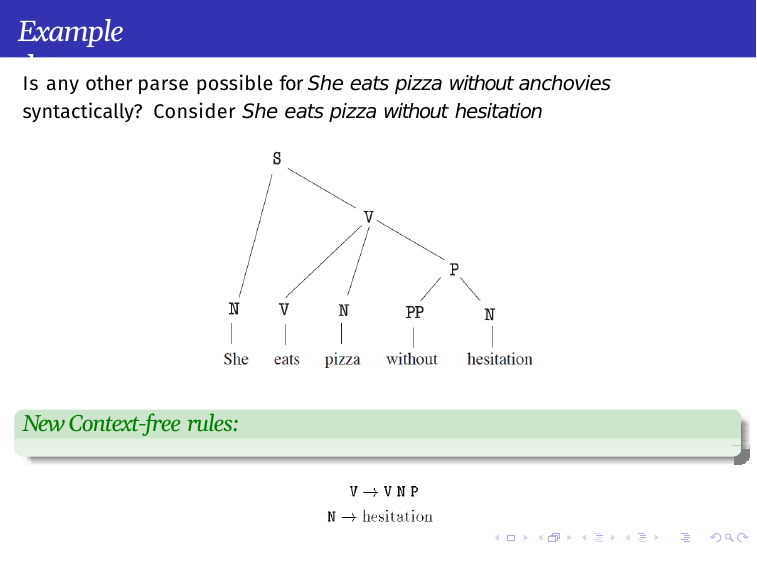

Example data
Is any other parse possible for She eats pizza without anchovies syntactically?  Consider She eats pizza without hesitation

New Context-free rules:

Syntax
Week 5: Lecture 5
4 / 11